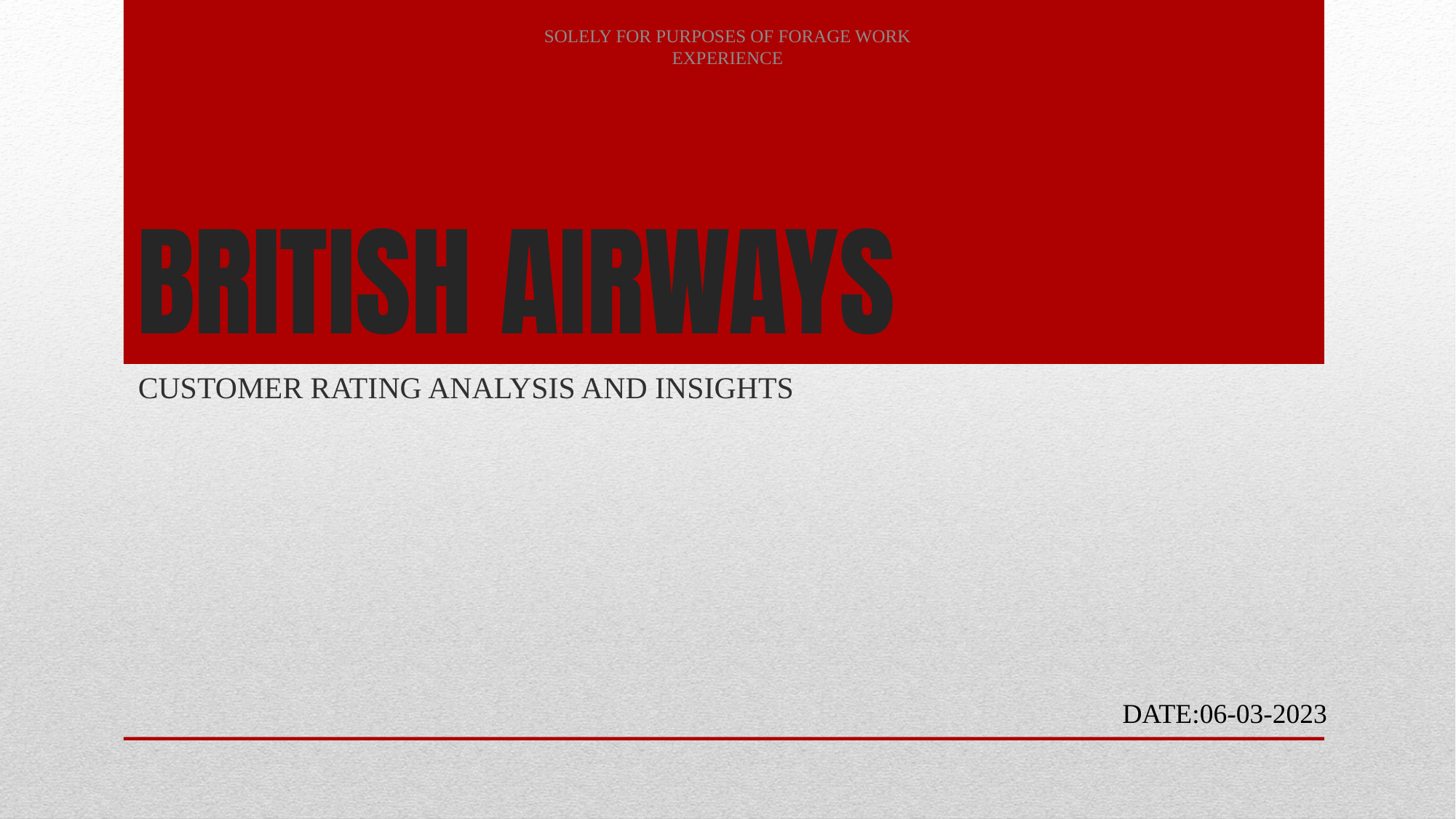

# BRITISH AIRWAYS
CUSTOMER RATING ANALYSIS AND INSIGHTS
DATE:06-03-2023